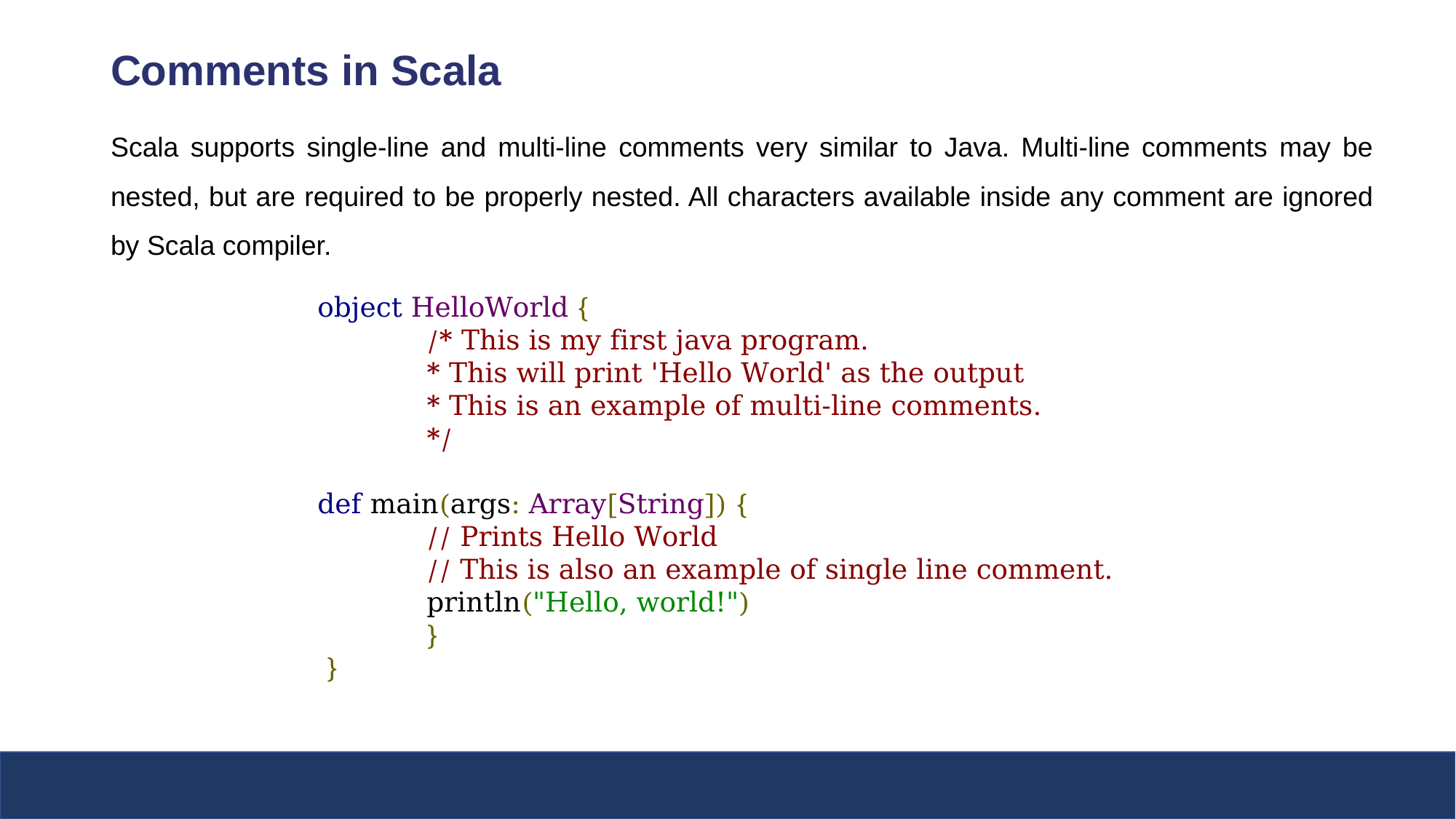

Comments in Scala
Scala supports single-line and multi-line comments very similar to Java. Multi-line comments may be nested, but are required to be properly nested. All characters available inside any comment are ignored by Scala compiler.

object HelloWorld {
	/* This is my first java program.
	* This will print 'Hello World' as the output
	* This is an example of multi-line comments.
	*/

def main(args: Array[String]) {
	// Prints Hello World
	// This is also an example of single line comment. 	println("Hello, world!")
	}
 }
32